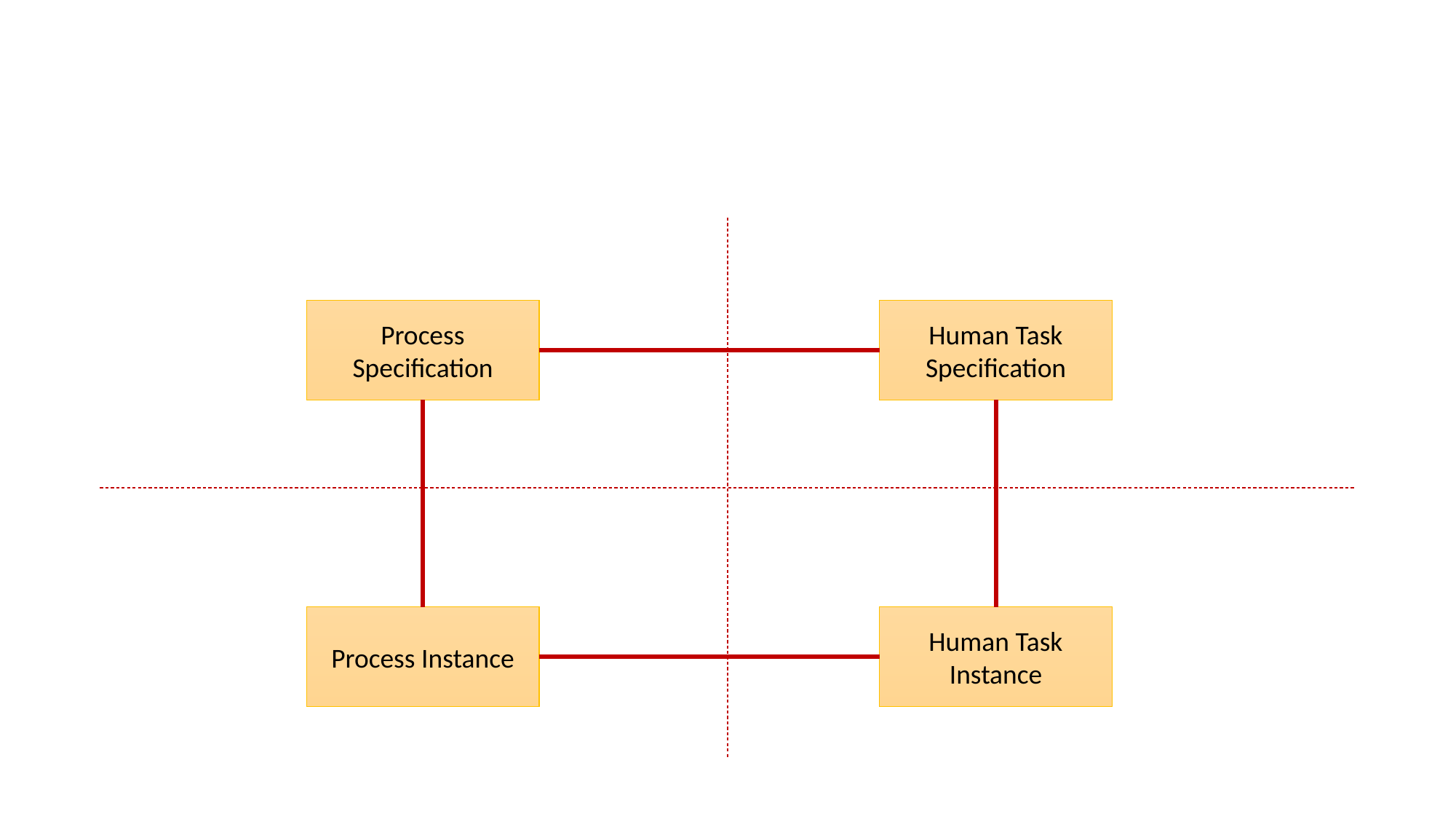

#
Process Specification
Human Task Specification
Process Instance
Human Task Instance